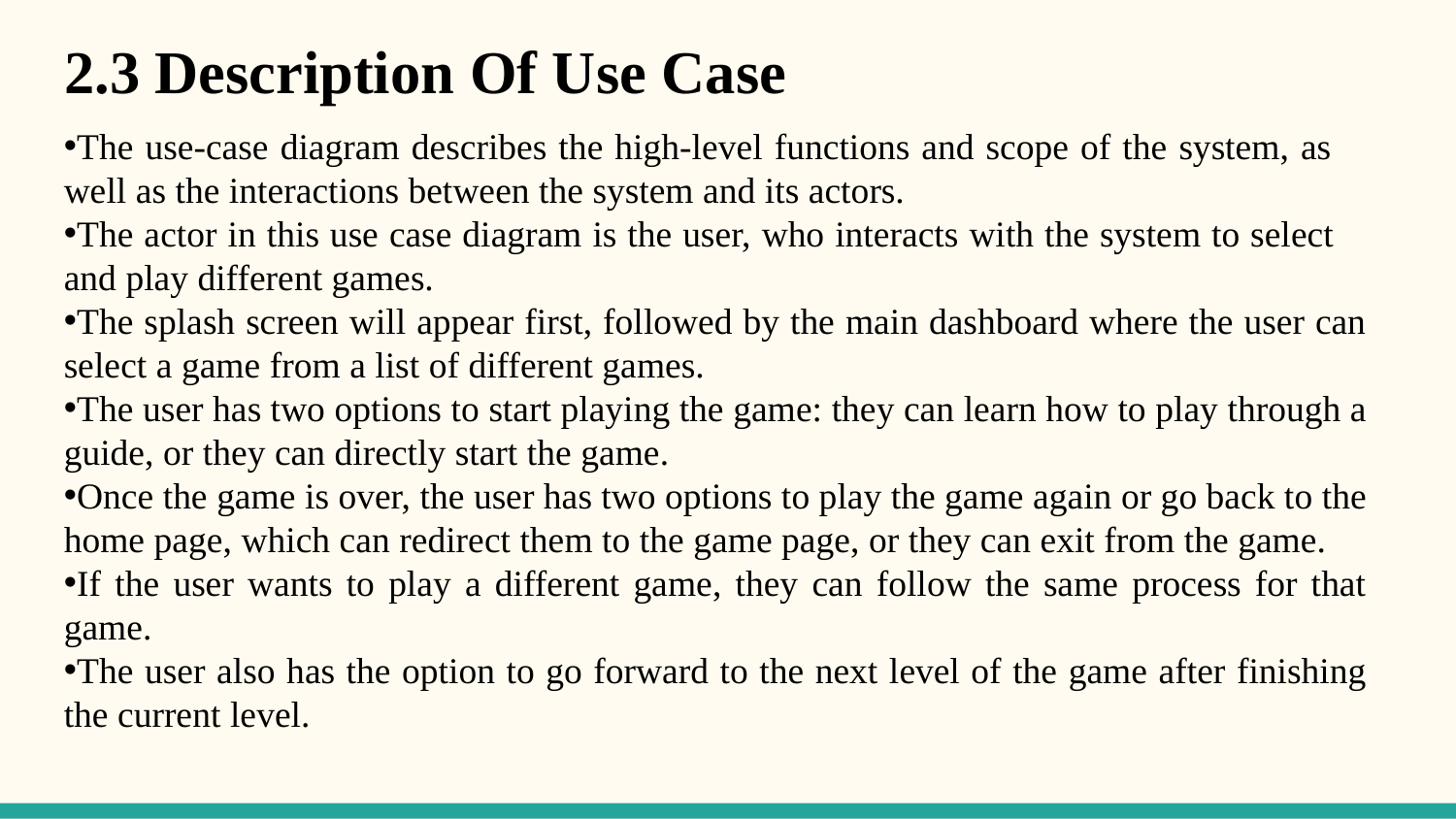

2.3 Description Of Use Case
The use-case diagram describes the high-level functions and scope of the system, as    well as the interactions between the system and its actors.
The actor in this use case diagram is the user, who interacts with the system to select    and play different games.
The splash screen will appear first, followed by the main dashboard where the user can select a game from a list of different games.
The user has two options to start playing the game: they can learn how to play through a guide, or they can directly start the game.
Once the game is over, the user has two options to play the game again or go back to the home page, which can redirect them to the game page, or they can exit from the game.
If the user wants to play a different game, they can follow the same process for that game.
The user also has the option to go forward to the next level of the game after finishing the current level.